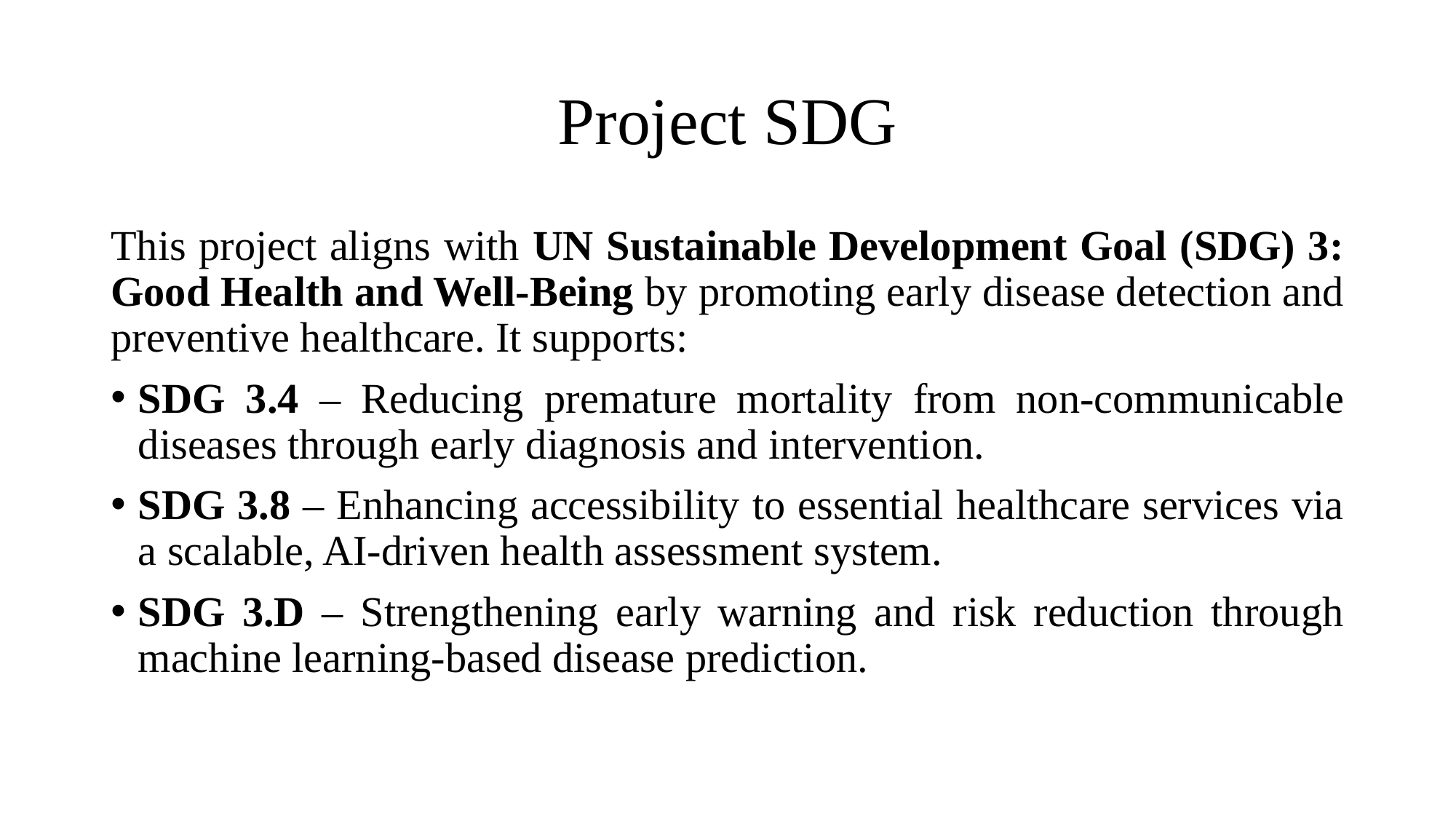

# Project SDG
This project aligns with UN Sustainable Development Goal (SDG) 3: Good Health and Well-Being by promoting early disease detection and preventive healthcare. It supports:
SDG 3.4 – Reducing premature mortality from non-communicable diseases through early diagnosis and intervention.
SDG 3.8 – Enhancing accessibility to essential healthcare services via a scalable, AI-driven health assessment system.
SDG 3.D – Strengthening early warning and risk reduction through machine learning-based disease prediction.